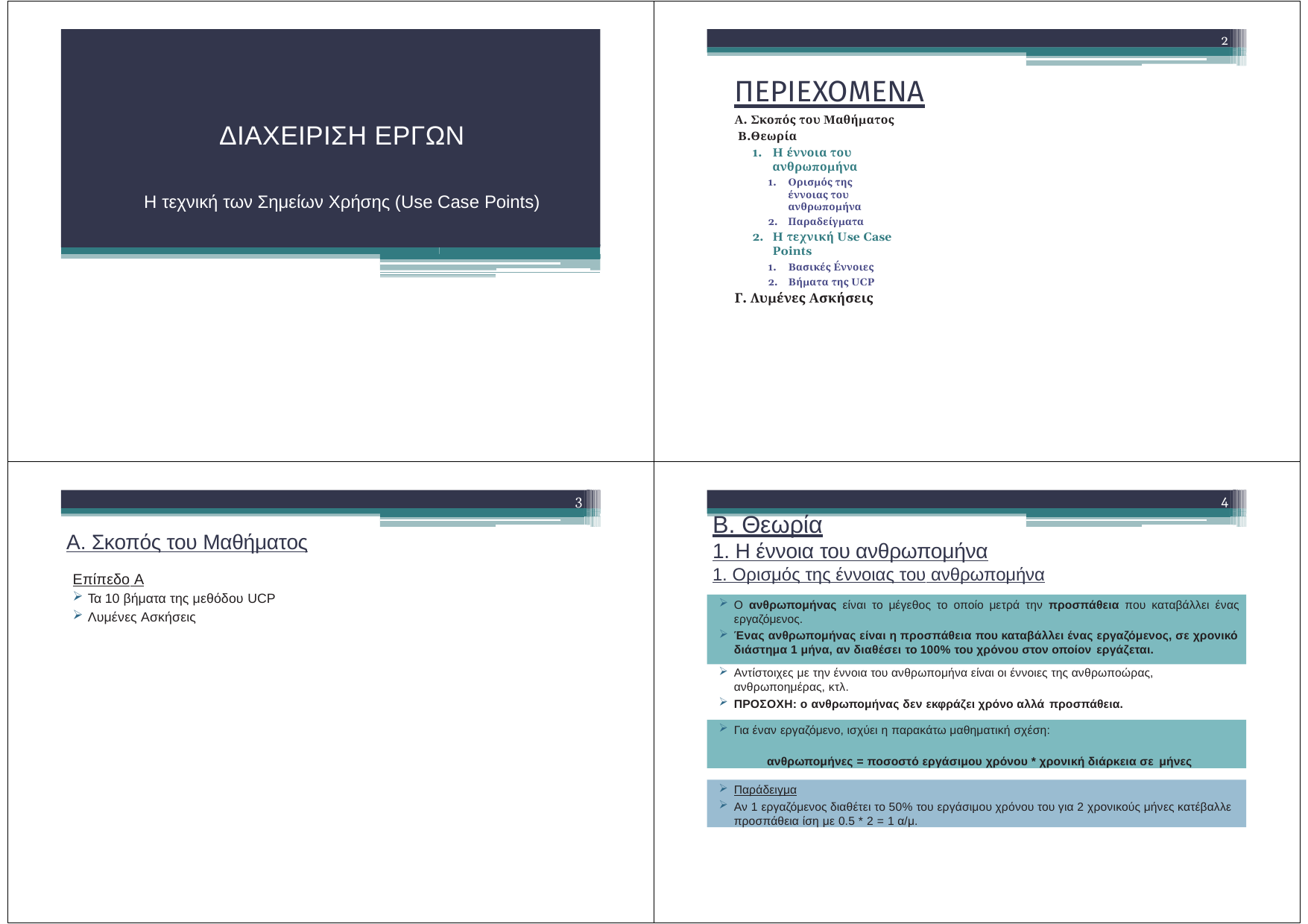

ΔΙΑΧΕΙΡΙΣΗ ΕΡΓΩΝ

2

ΠΕΡΙΕΧΟΜΕΝΑ
Α. Σκοπός του Μαθήματος  Β.Θεωρία
Η έννοια του ανθρωπομήνα
Ορισμός της έννοιας του ανθρωπομήνα
Παραδείγματα
Η τεχνική Use Case Points
Βασικές Έννοιες
Βήματα της UCP
Γ. Λυμένες Ασκήσεις

Η τεχνική των Σημείων Χρήσης (Use Case Points)

3
4
Β. Θεωρία
1. Η έννοια του ανθρωπομήνα

Α. Σκοπός του Μαθήματος
Επίπεδο Α
Τα 10 βήματα της μεθόδου UCP
Λυμένες Ασκήσεις
1. Ορισμός της έννοιας του ανθρωπομήνα

Ο ανθρωπομήνας είναι το μέγεθος το οποίο μετρά την προσπάθεια που καταβάλλει ένας
εργαζόμενος.
Ένας ανθρωπομήνας είναι η προσπάθεια που καταβάλλει ένας εργαζόμενος, σε χρονικό  διάστημα 1 μήνα, αν διαθέσει το 100% του χρόνου στον οποίον εργάζεται.
Αντίστοιχες με την έννοια του ανθρωπομήνα είναι οι έννοιες της ανθρωποώρας,  ανθρωποημέρας, κτλ.
ΠΡΟΣΟΧΗ: ο ανθρωπομήνας δεν εκφράζει χρόνο αλλά προσπάθεια.
Για έναν εργαζόμενο, ισχύει η παρακάτω μαθηματική σχέση:

ανθρωπομήνες = ποσοστό εργάσιμου χρόνου * χρονική διάρκεια σε μήνες
Παράδειγμα
Αν 1 εργαζόμενος διαθέτει το 50% του εργάσιμου χρόνου του για 2 χρονικούς μήνες κατέβαλλε  προσπάθεια ίση με 0.5 * 2 = 1 α/μ.